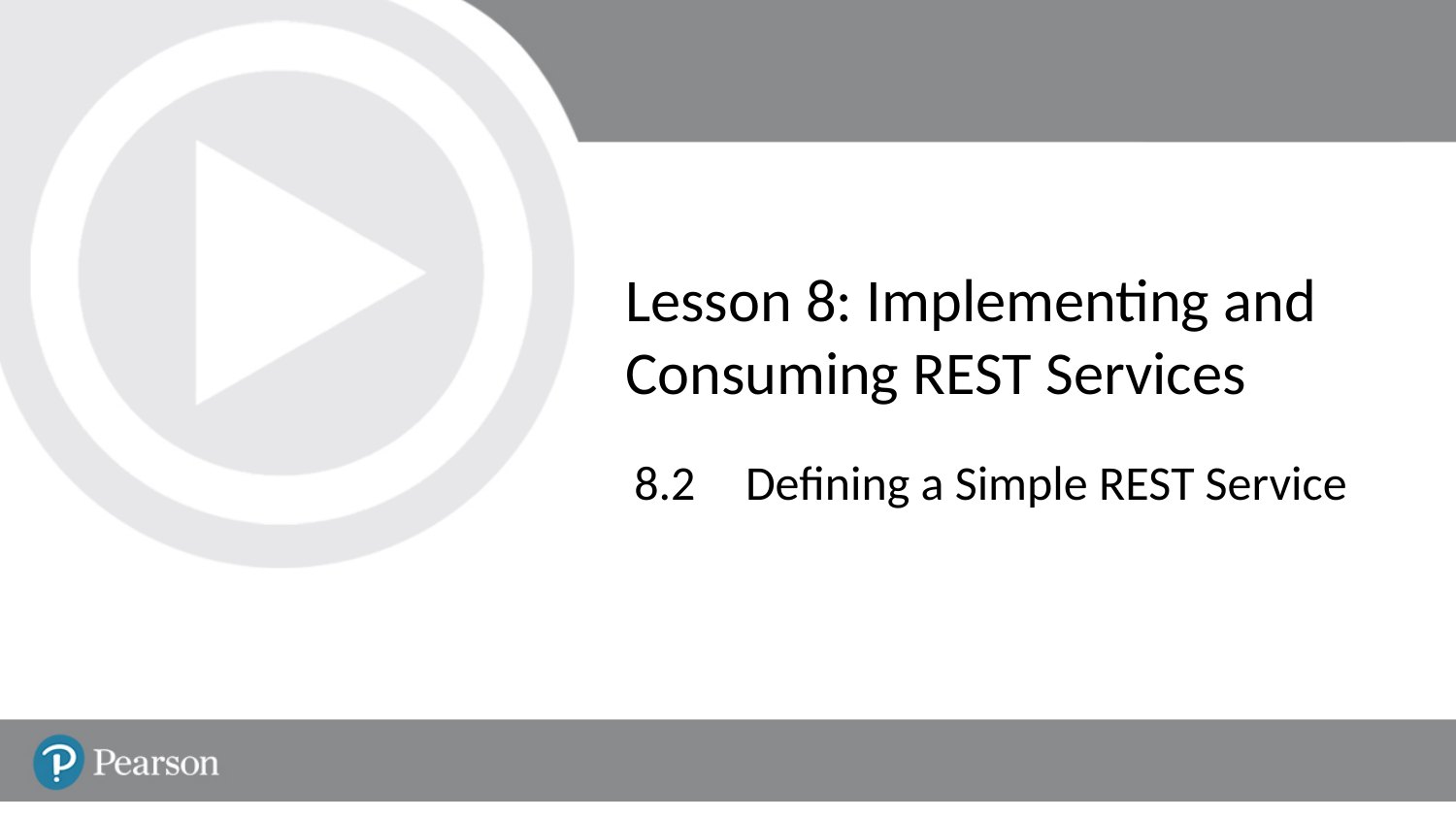

# Lesson 8: Implementing and Consuming REST Services
8.2	 Defining a Simple REST Service